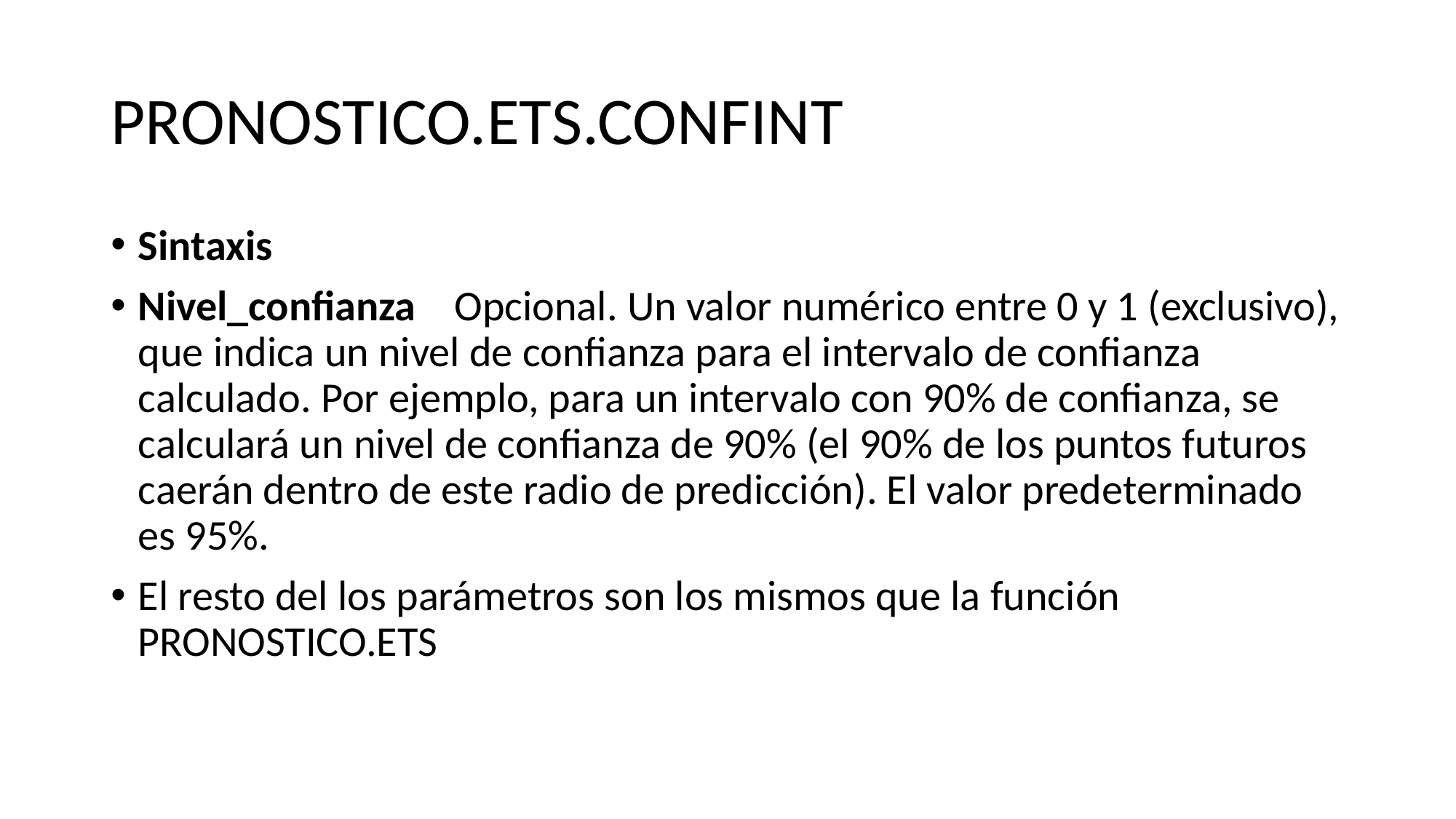

# PRONOSTICO.ETS.CONFINT
Sintaxis
Nivel_confianza    Opcional. Un valor numérico entre 0 y 1 (exclusivo), que indica un nivel de confianza para el intervalo de confianza calculado. Por ejemplo, para un intervalo con 90% de confianza, se calculará un nivel de confianza de 90% (el 90% de los puntos futuros caerán dentro de este radio de predicción). El valor predeterminado es 95%.
El resto del los parámetros son los mismos que la función PRONOSTICO.ETS